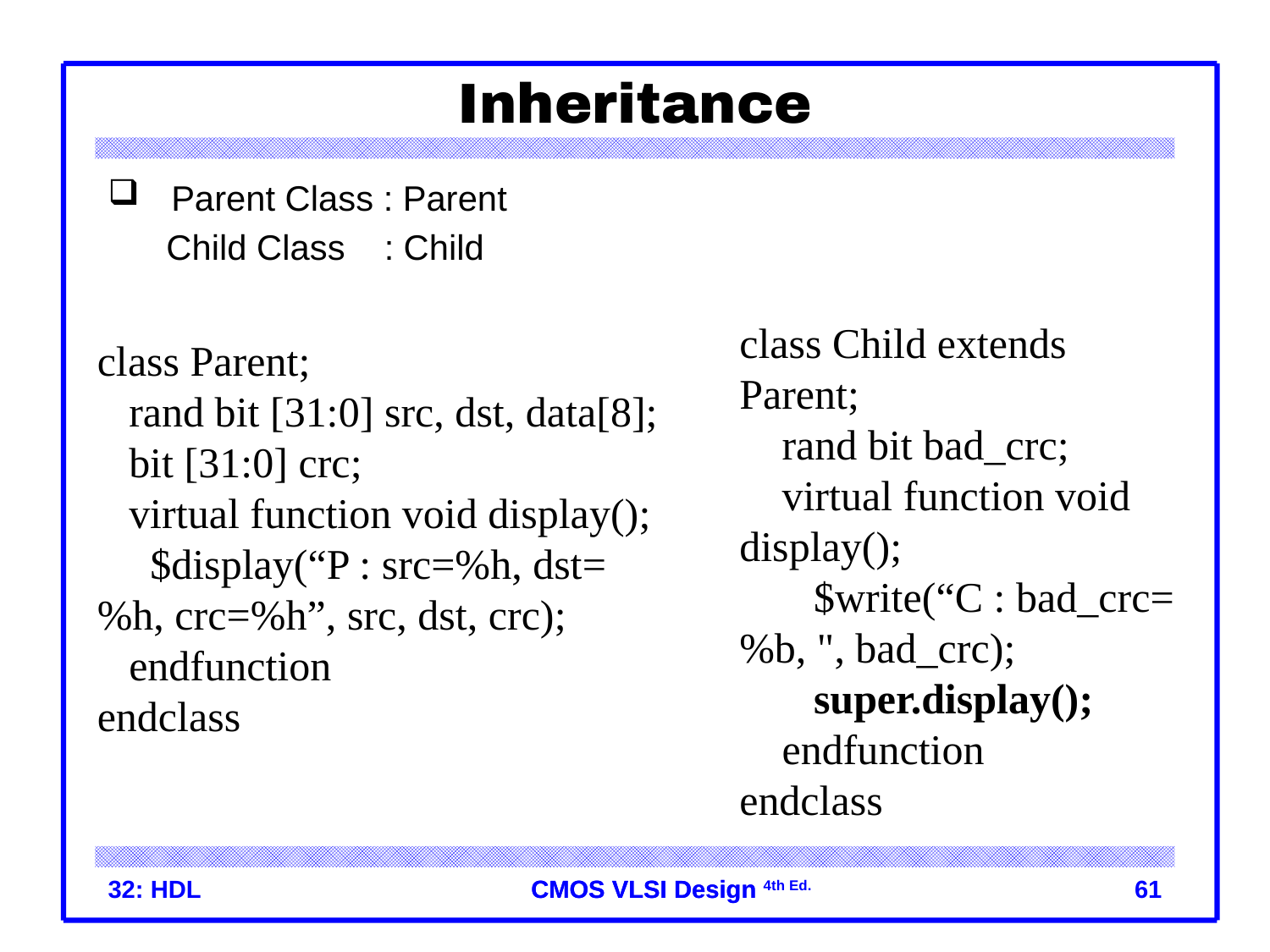

# Inheritance
Parent Class : Parent
      Child Class    : Child

class Child extends Parent;
    rand bit bad_crc;
    virtual function void display();
       $write(“C : bad_crc=%b, ", bad_crc);
       super.display();
    endfunction
endclass
class Parent;
   rand bit [31:0] src, dst, data[8];
   bit [31:0] crc;
   virtual function void display();
     $display(“P : src=%h, dst=%h, crc=%h”, src, dst, crc);
   endfunction
endclass
32: HDL
 61